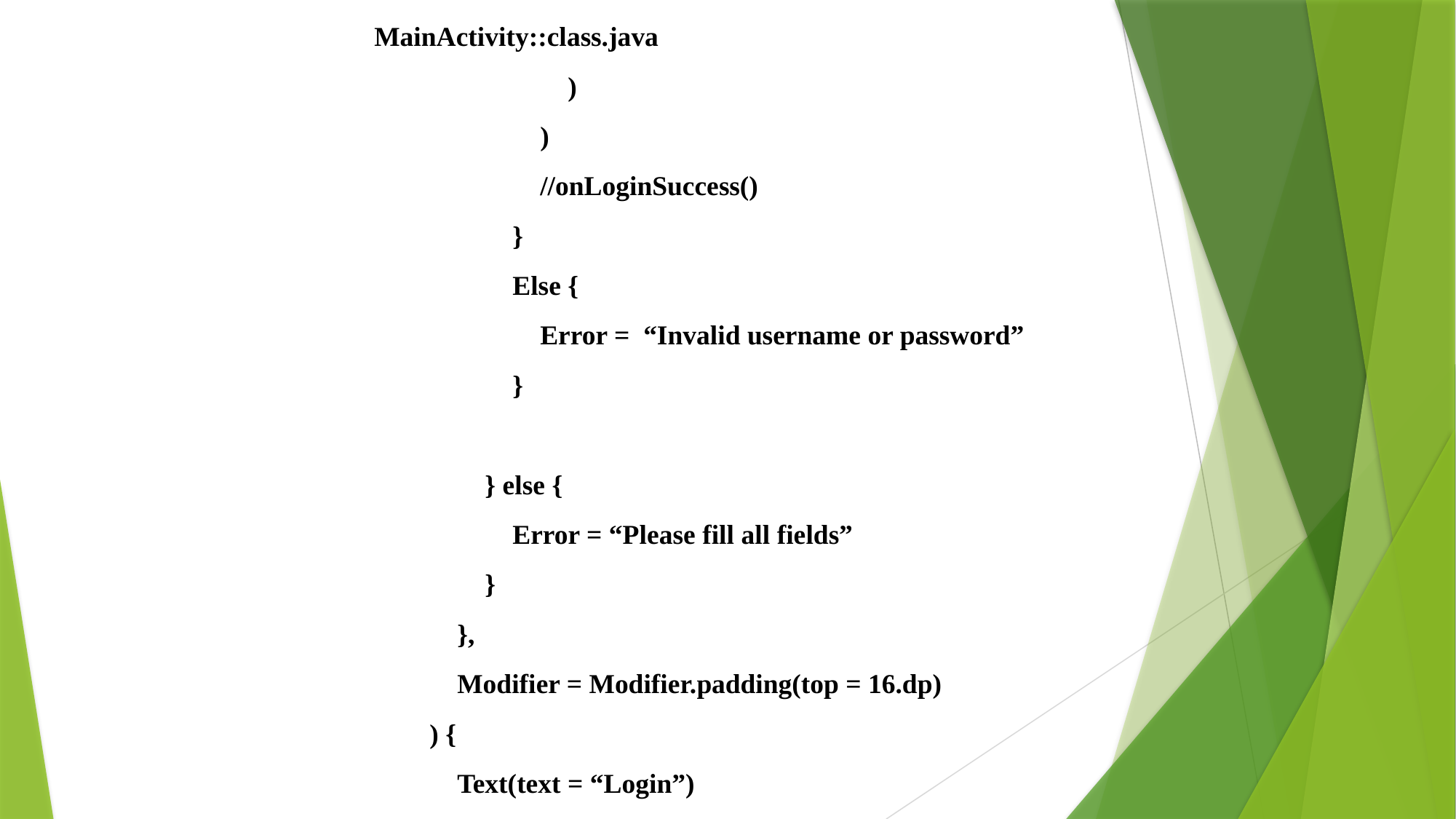

MainActivity::class.java
                            )
                        )
                        //onLoginSuccess()
                    }
                    Else {
                        Error =  “Invalid username or password”
                    }

                } else {
                    Error = “Please fill all fields”
                }
            },
            Modifier = Modifier.padding(top = 16.dp)
        ) {
            Text(text = “Login”)